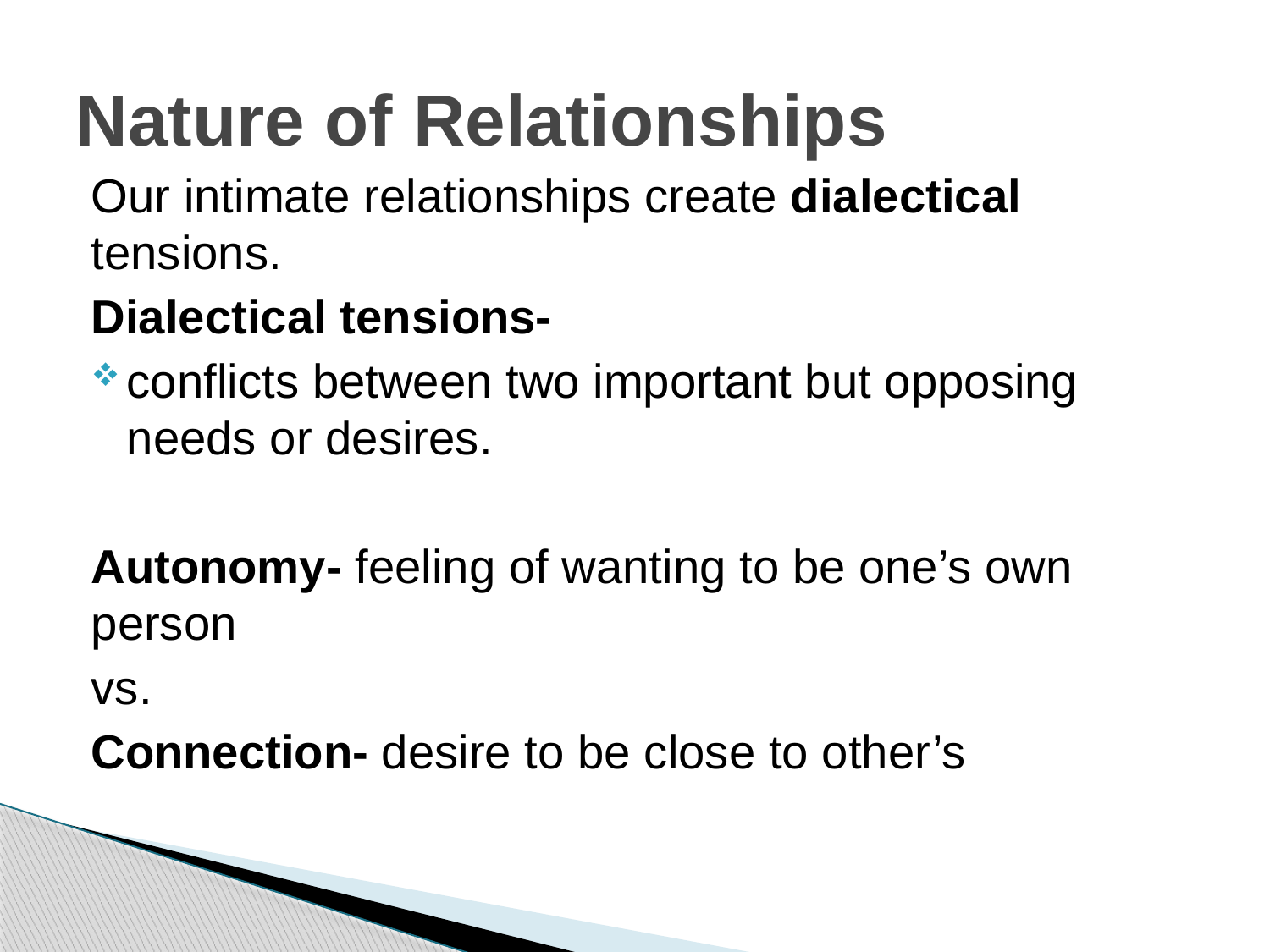

# Nature of Relationships
Our intimate relationships create dialectical tensions.
Dialectical tensions-
conflicts between two important but opposing needs or desires.

Autonomy- feeling of wanting to be one’s own person
vs.
Connection- desire to be close to other’s